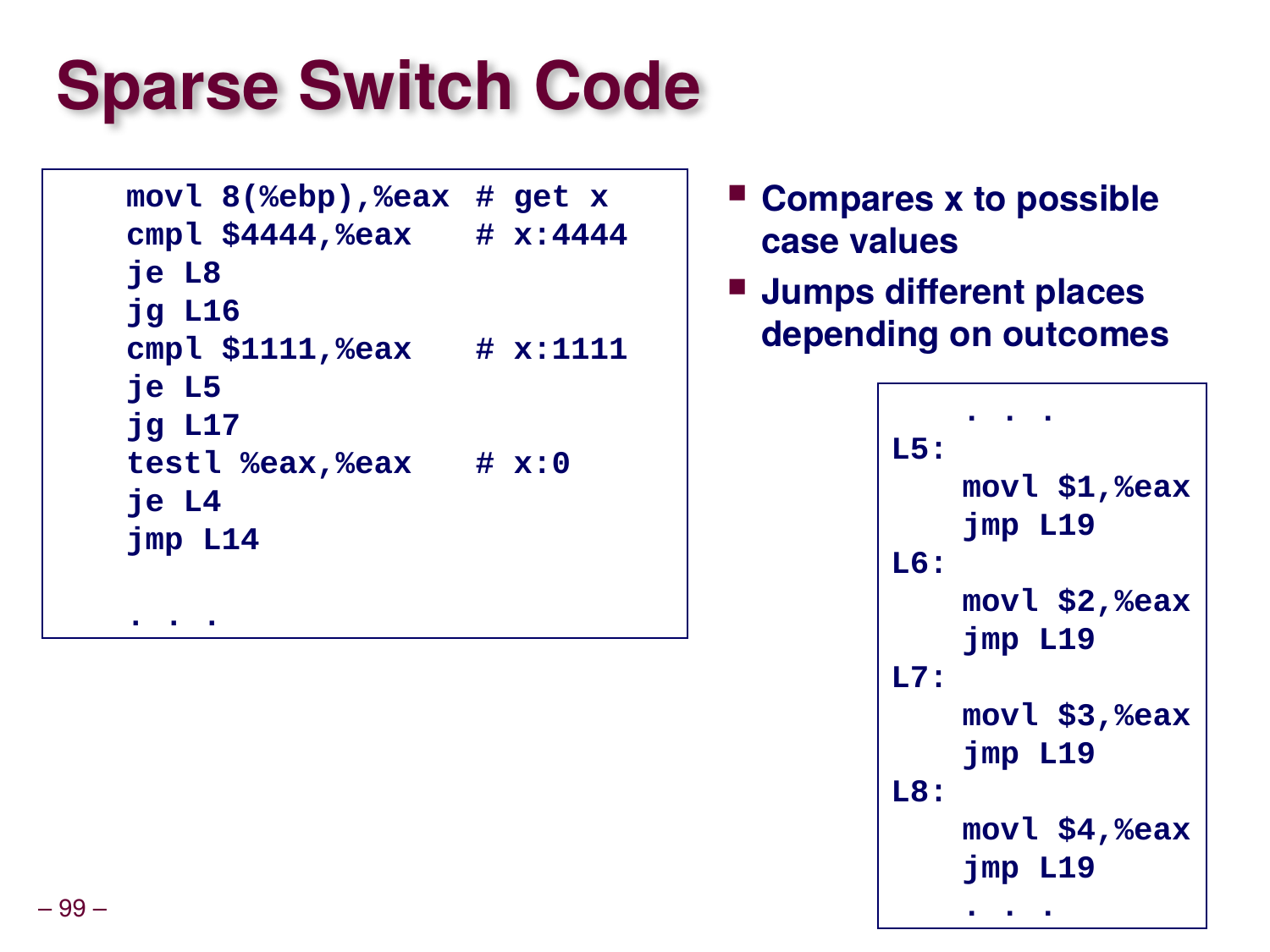

# Sparse Switch Code
	movl 8(%ebp),%eax	# get x
	cmpl $4444,%eax	# x:4444
	je L8
	jg L16
	cmpl $1111,%eax	# x:1111
	je L5
	jg L17
	testl %eax,%eax	# x:0
	je L4
	jmp L14

	. . .
Compares x to possible case values
Jumps different places depending on outcomes
	. . .
L5:
	movl $1,%eax
	jmp L19
L6:
	movl $2,%eax
	jmp L19
L7:
	movl $3,%eax
	jmp L19
L8:
	movl $4,%eax
	jmp L19
	. . .